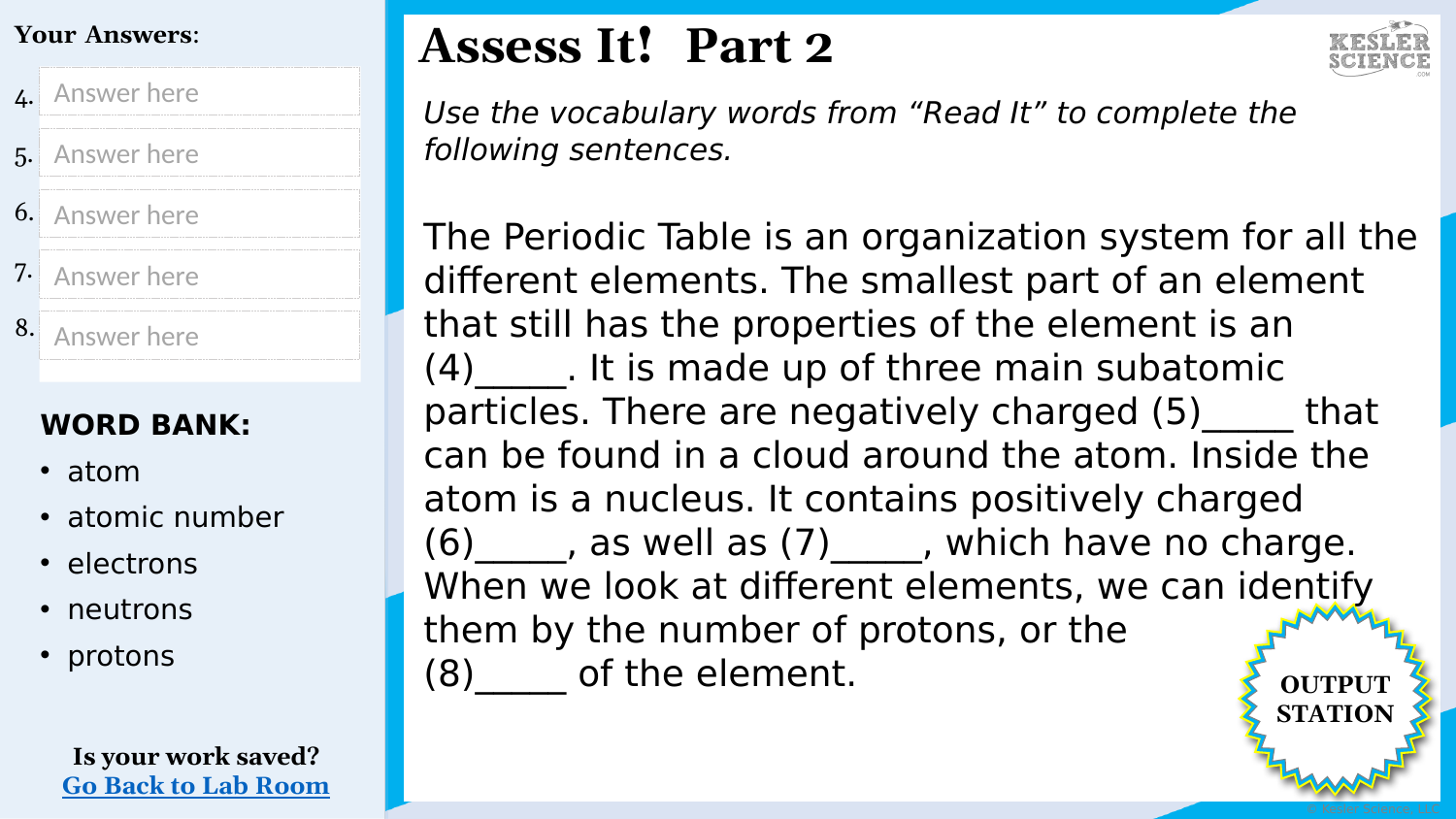

Answer here
Answer here
Answer here
Answer here
Answer here
Is your work saved?
Go Back to Lab Room